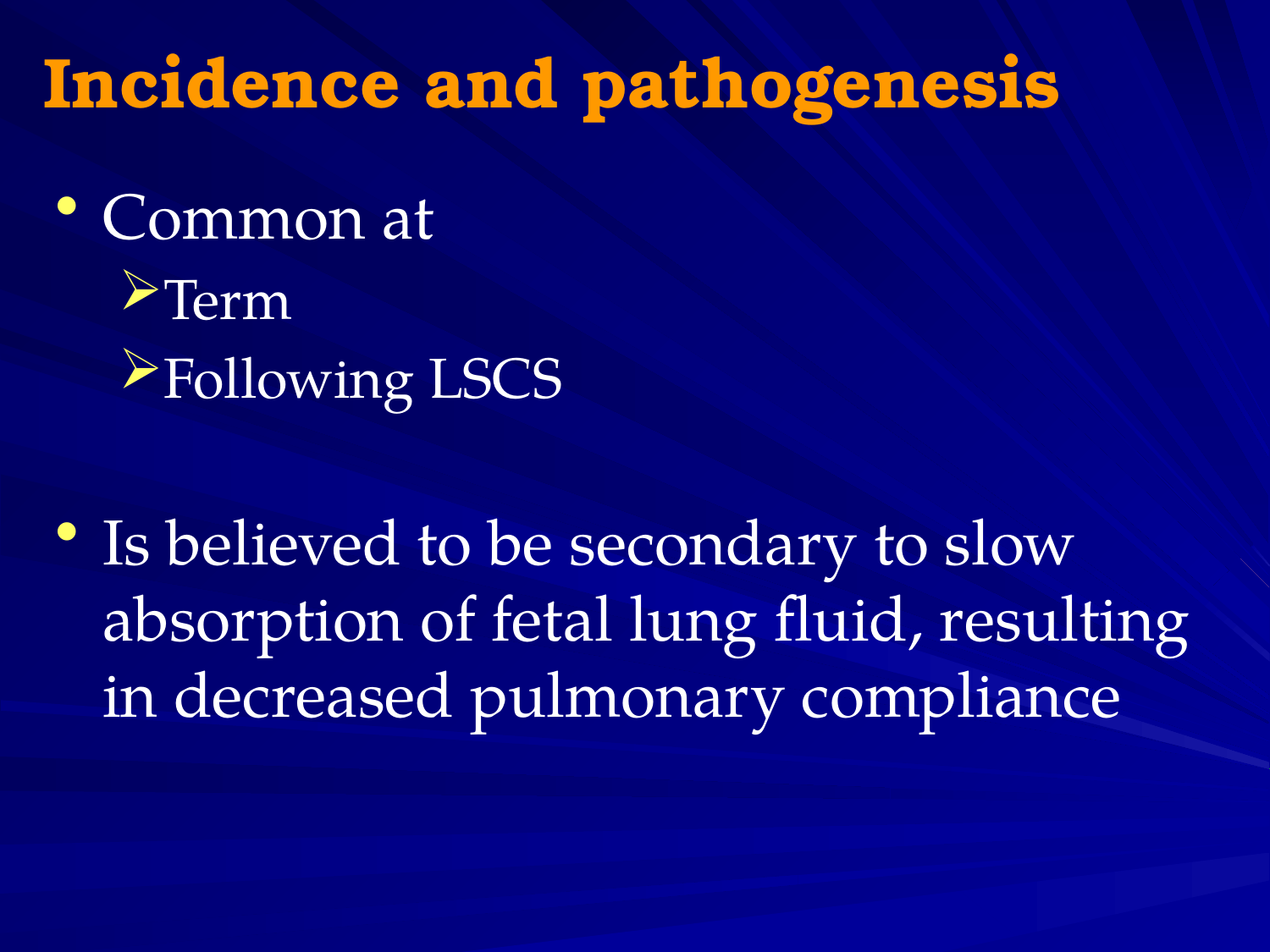

# Incidence and pathogenesis
Common at
Term
Following LSCS

Is believed to be secondary to slow absorption of fetal lung fluid, resulting in decreased pulmonary compliance